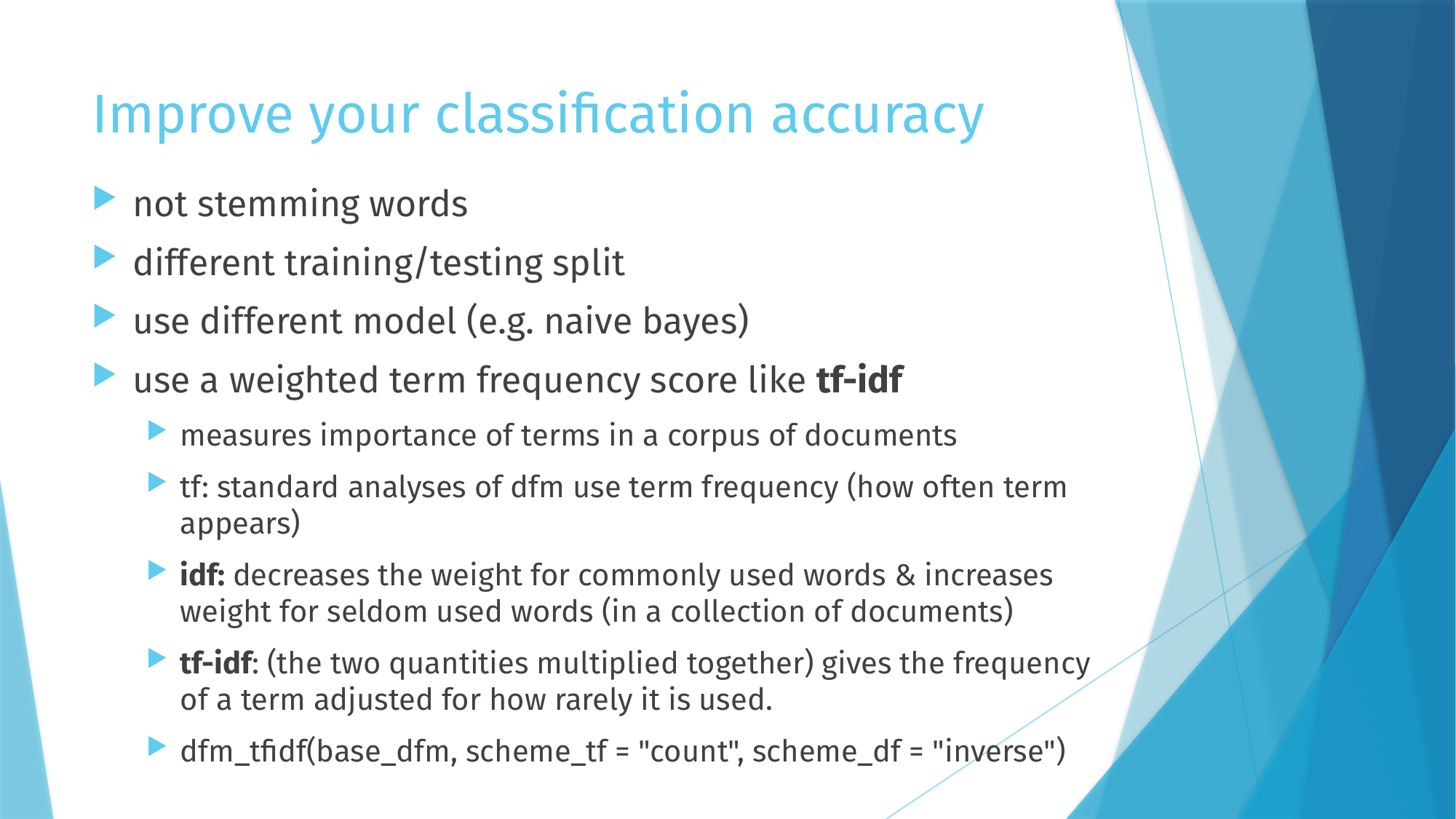

# Improve your classification accuracy
not stemming words
different training/testing split
use different model (e.g. naive bayes)
use a weighted term frequency score like tf-idf
measures importance of terms in a corpus of documents
tf: standard analyses of dfm use term frequency (how often term appears)
idf: decreases the weight for commonly used words & increases weight for seldom used words (in a collection of documents)
tf-idf: (the two quantities multiplied together) gives the frequency of a term adjusted for how rarely it is used.
dfm_tfidf(base_dfm, scheme_tf = "count", scheme_df = "inverse")